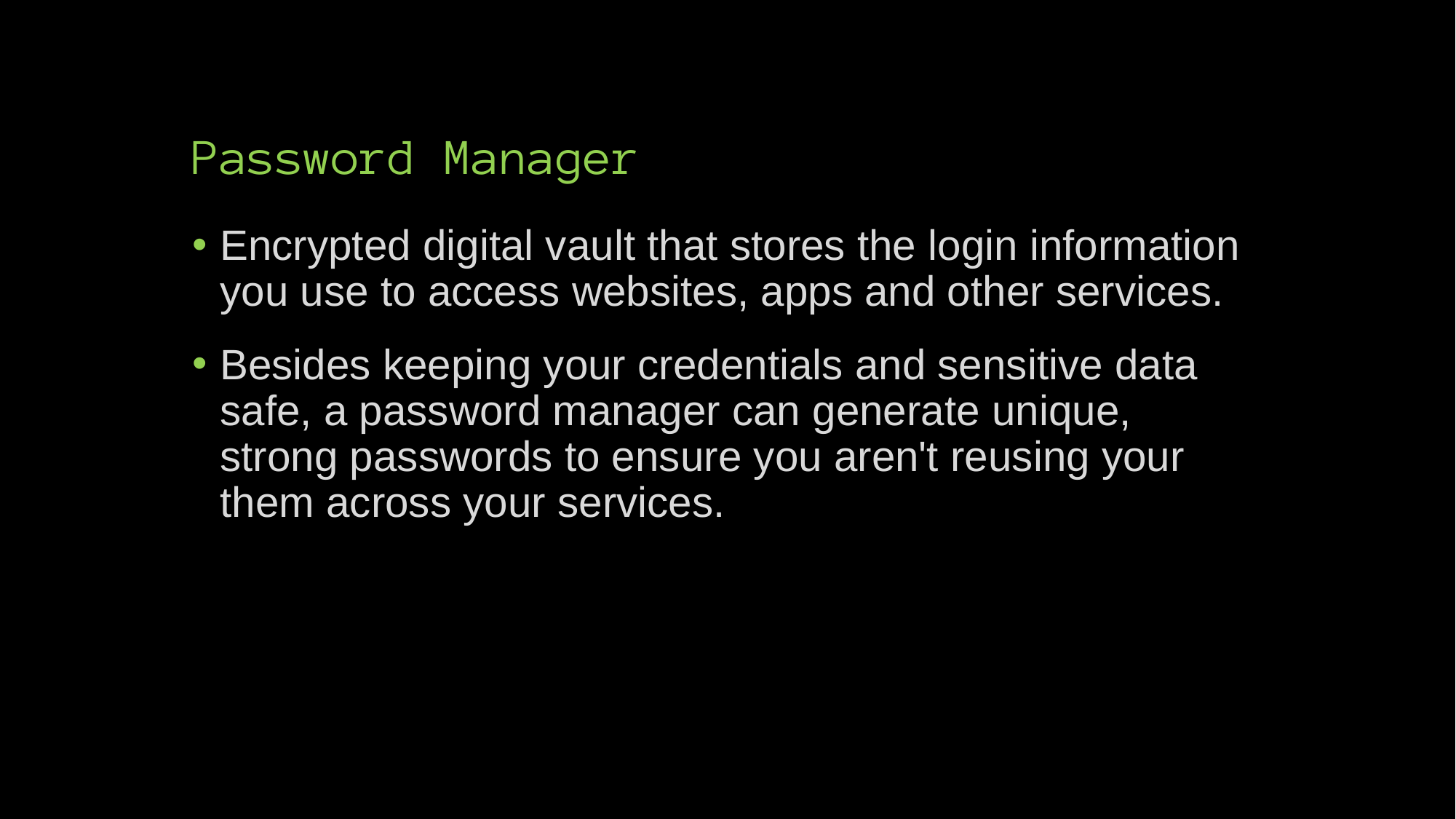

# Password Manager
Encrypted digital vault that stores the login information you use to access websites, apps and other services.
Besides keeping your credentials and sensitive data safe, a password manager can generate unique, strong passwords to ensure you aren't reusing your them across your services.